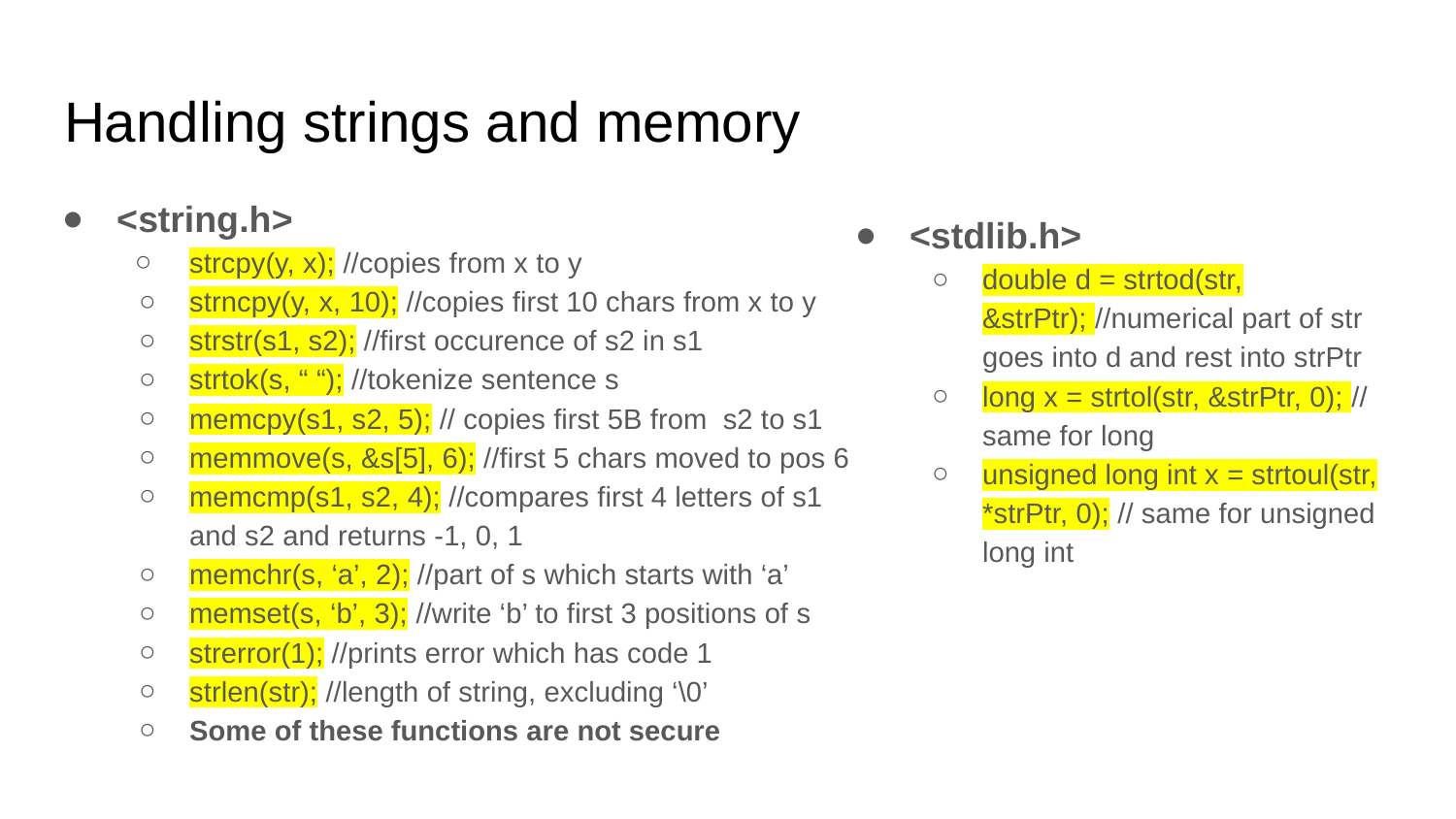

# Handling strings and memory
<string.h>
strcpy(y, x); //copies from x to y
strncpy(y, x, 10); //copies first 10 chars from x to y
strstr(s1, s2); //first occurence of s2 in s1
strtok(s, “ “); //tokenize sentence s
memcpy(s1, s2, 5); // copies first 5B from  s2 to s1
memmove(s, &s[5], 6); //first 5 chars moved to pos 6
memcmp(s1, s2, 4); //compares first 4 letters of s1 and s2 and returns -1, 0, 1
memchr(s, ‘a’, 2); //part of s which starts with ‘a’
memset(s, ‘b’, 3); //write ‘b’ to first 3 positions of s
strerror(1); //prints error which has code 1
strlen(str); //length of string, excluding ‘\0’
Some of these functions are not secure

<stdlib.h>
double d = strtod(str, &strPtr); //numerical part of str goes into d and rest into strPtr
long x = strtol(str, &strPtr, 0); // same for long
unsigned long int x = strtoul(str, *strPtr, 0); // same for unsigned long int